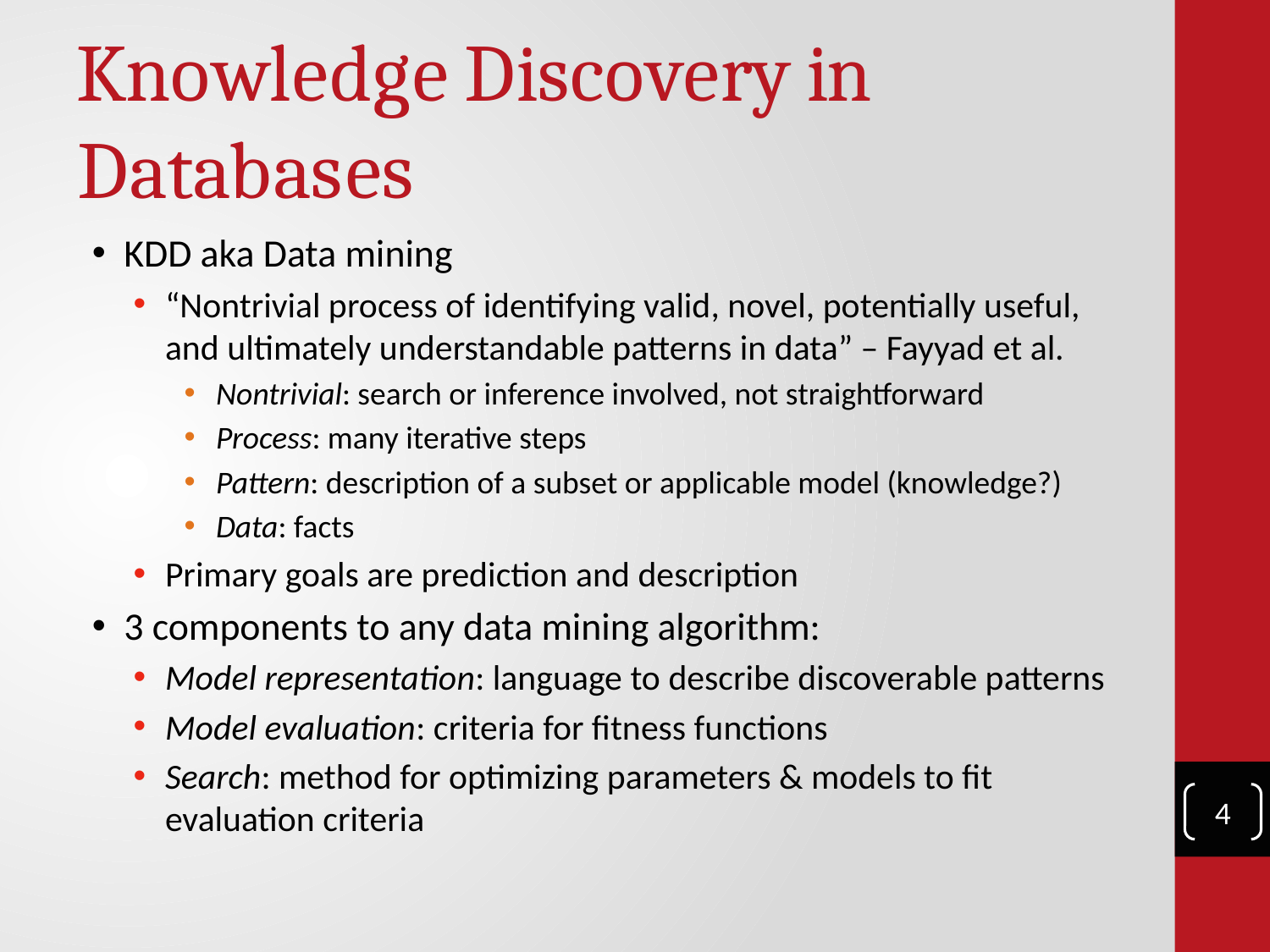

# Knowledge Discovery in Databases
KDD aka Data mining
“Nontrivial process of identifying valid, novel, potentially useful, and ultimately understandable patterns in data” – Fayyad et al.
Nontrivial: search or inference involved, not straightforward
Process: many iterative steps
Pattern: description of a subset or applicable model (knowledge?)
Data: facts
Primary goals are prediction and description
3 components to any data mining algorithm:
Model representation: language to describe discoverable patterns
Model evaluation: criteria for fitness functions
Search: method for optimizing parameters & models to fit evaluation criteria
4